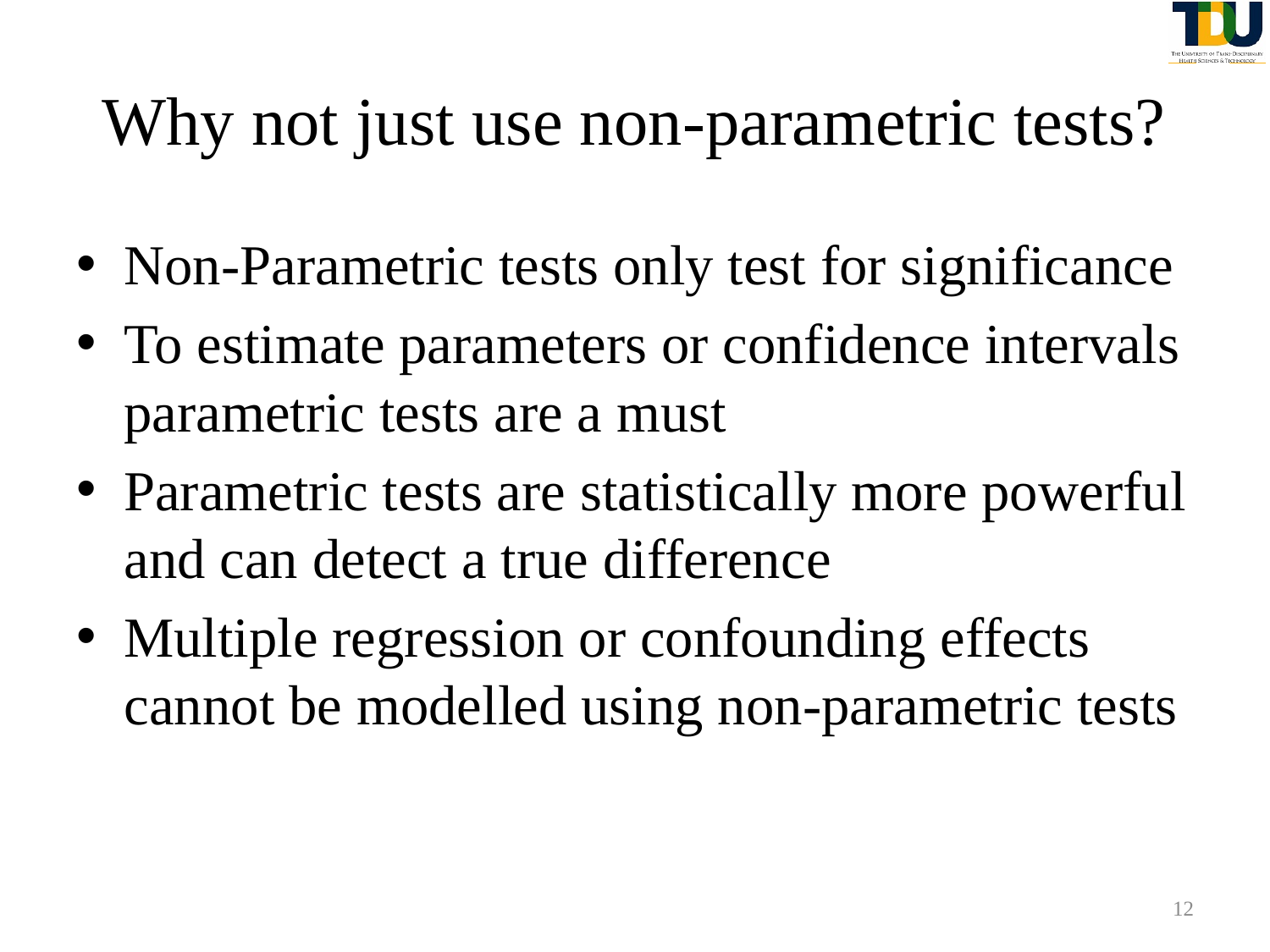

# Why not just use non-parametric tests?
Non-Parametric tests only test for significance
To estimate parameters or confidence intervals parametric tests are a must
Parametric tests are statistically more powerful and can detect a true difference
Multiple regression or confounding effects cannot be modelled using non-parametric tests
12